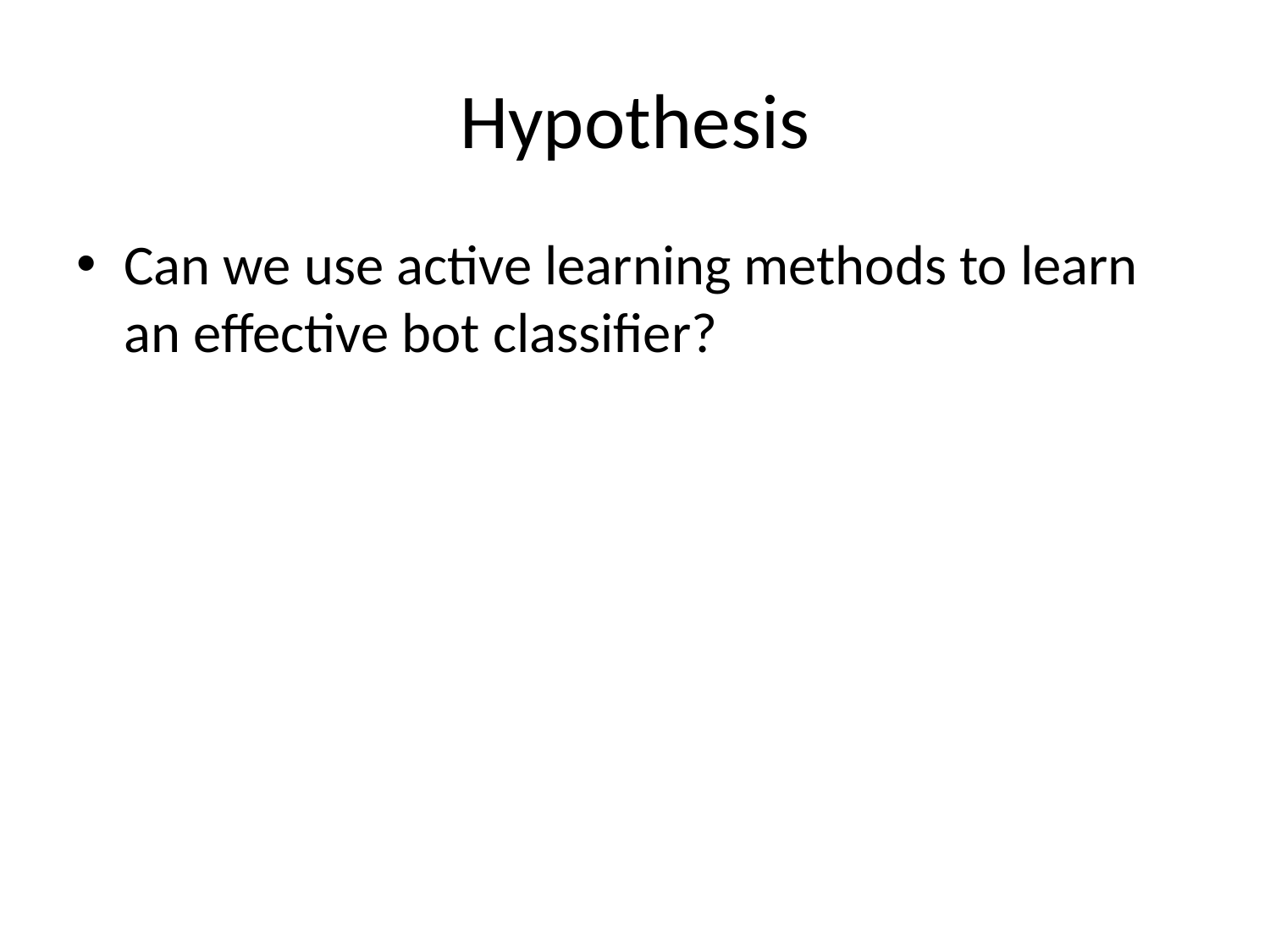

# Hypothesis
Can we use active learning methods to learn an effective bot classifier?